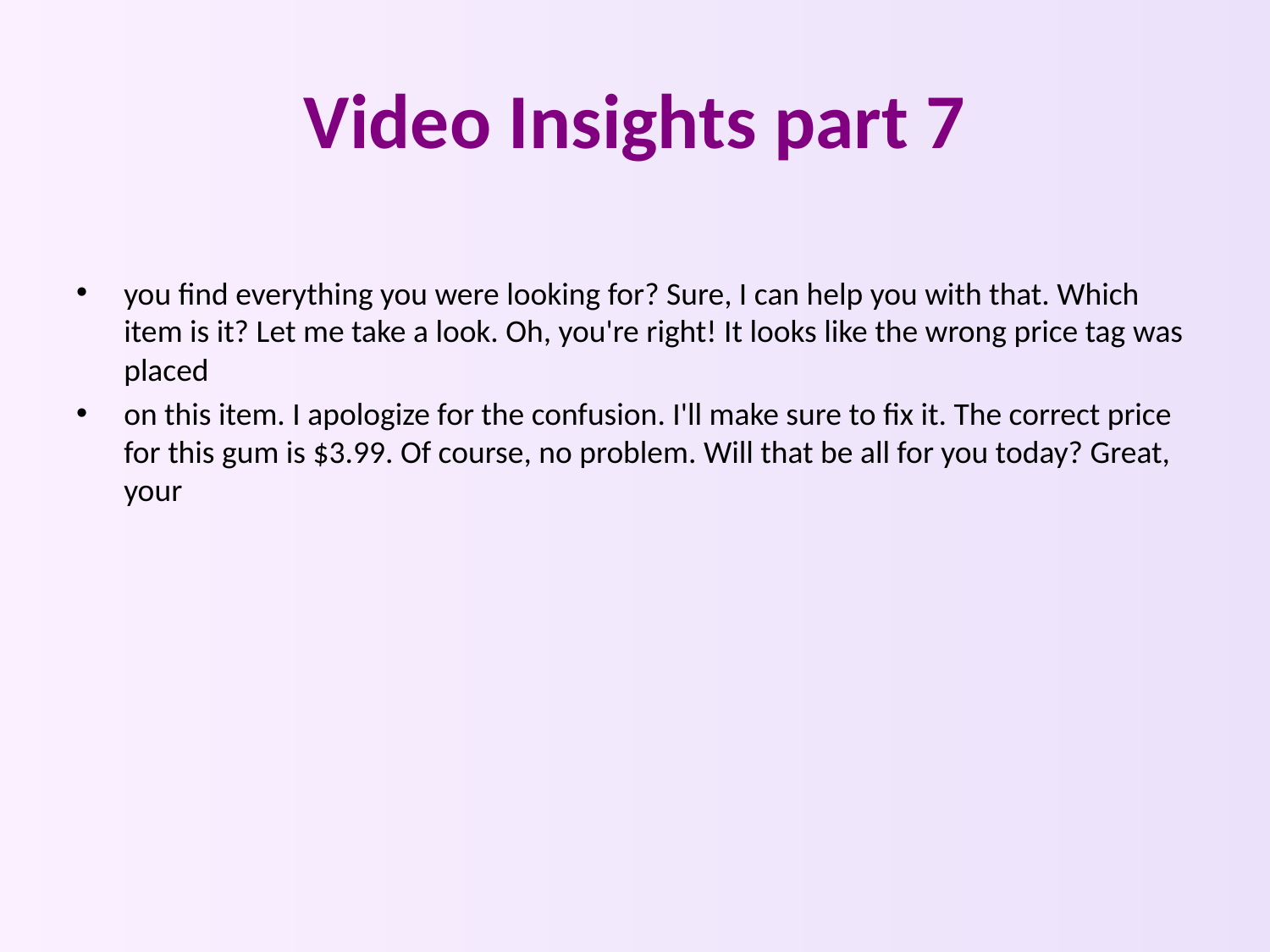

# Video Insights part 7

you find everything you were looking for? Sure, I can help you with that. Which item is it? Let me take a look. Oh, you're right! It looks like the wrong price tag was placed
on this item. I apologize for the confusion. I'll make sure to fix it. The correct price for this gum is $3.99. Of course, no problem. Will that be all for you today? Great, your